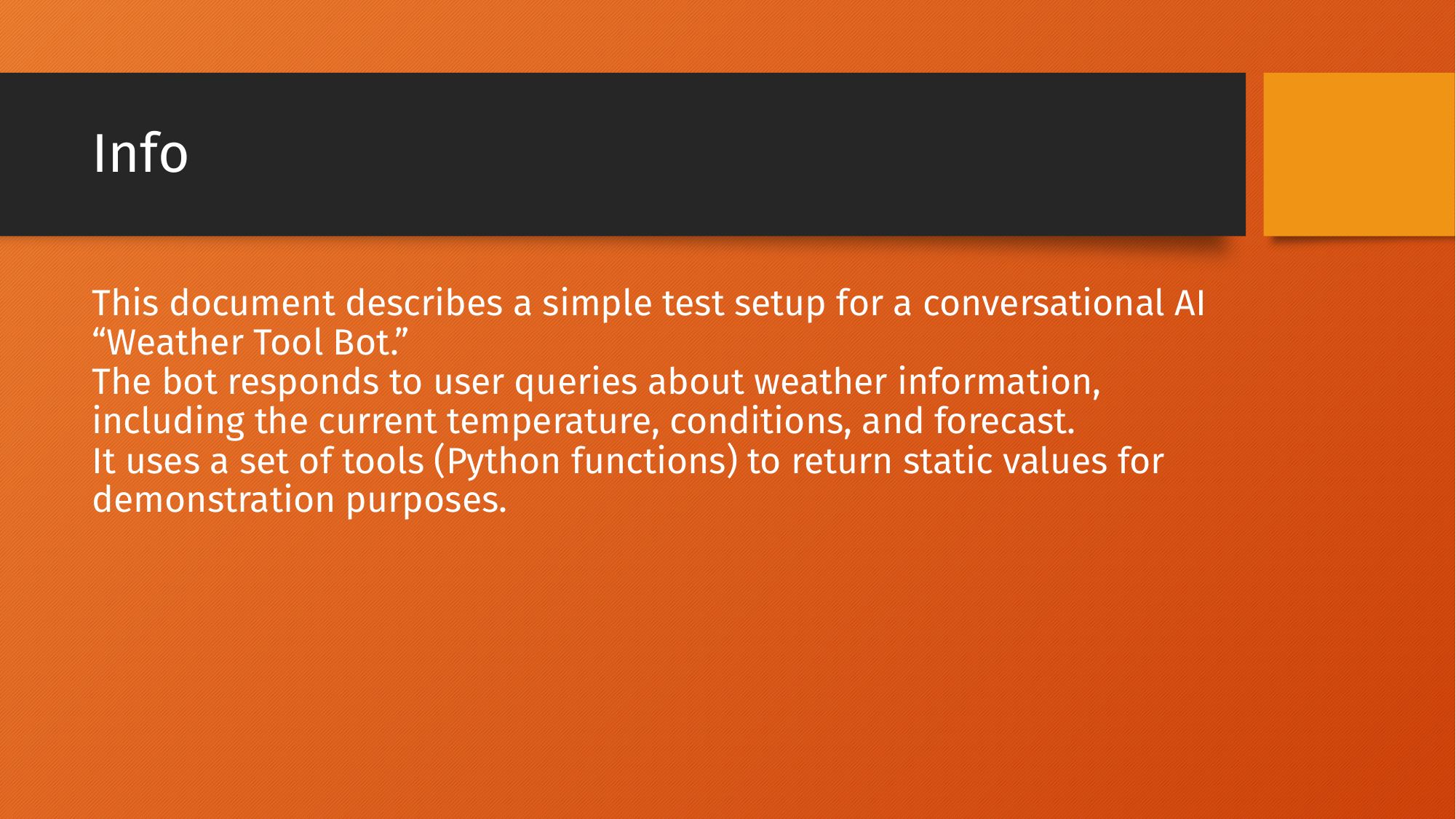

# Info
This document describes a simple test setup for a conversational AI “Weather Tool Bot.”
The bot responds to user queries about weather information, including the current temperature, conditions, and forecast.
It uses a set of tools (Python functions) to return static values for demonstration purposes.